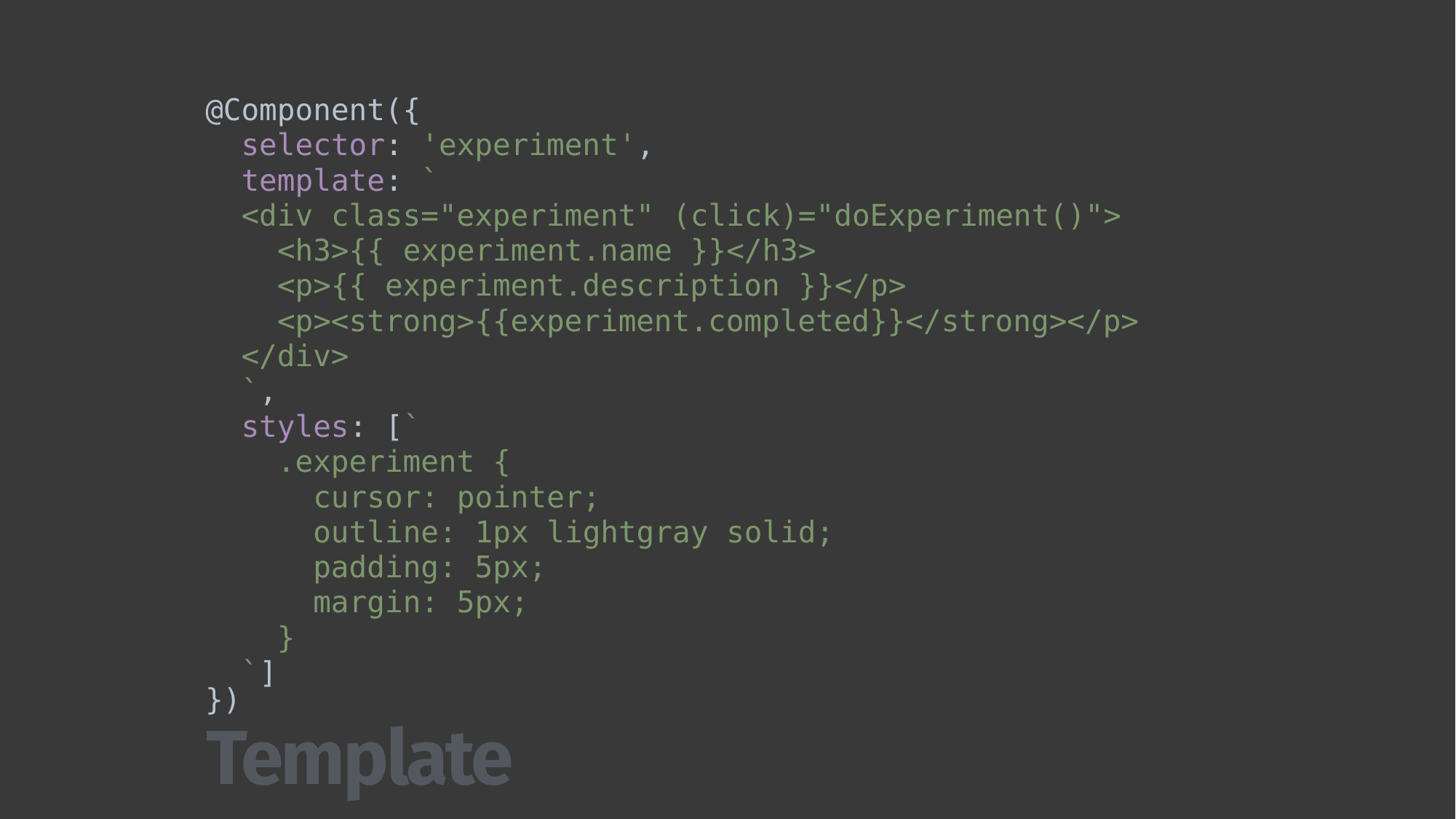

# @Component({

selector:
'experiment',

template: `

<div
class="experiment"
(click)="doExperiment()">

<h3>{{ experiment.name
}}</h3>

<p>{{ experiment.description }}</p>
<p><strong>{{experiment.completed}}</strong></p>
</div>
`,
styles: [`
.experiment {

cursor:
pointer;

outline:
1px lightgray
solid;

padding:
5px;

margin: 5px;
}
`]
})
Template